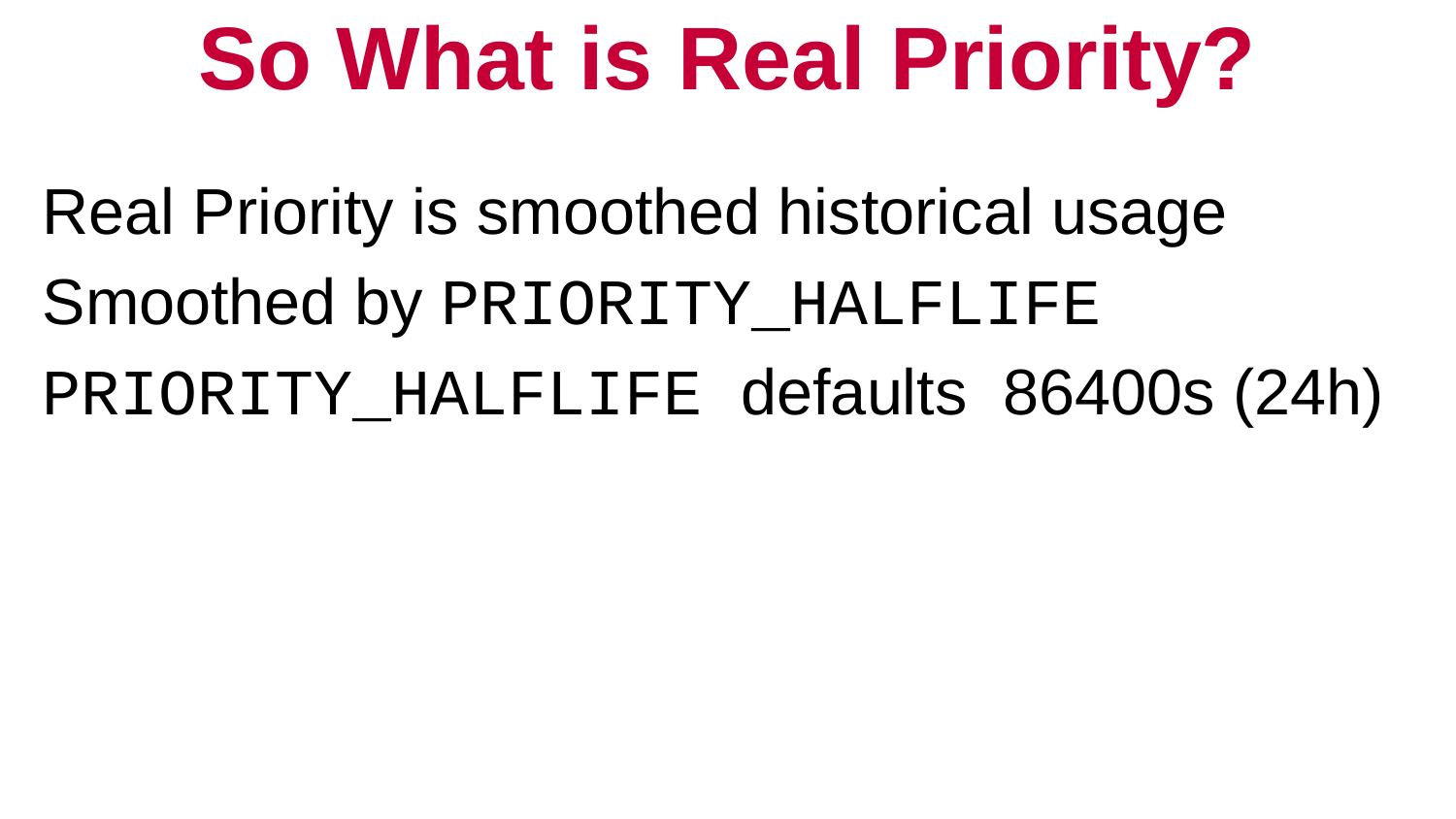

# So What is Real Priority?
Real Priority is smoothed historical usage
Smoothed by PRIORITY_HALFLIFE
PRIORITY_HALFLIFE defaults  86400s (24h)